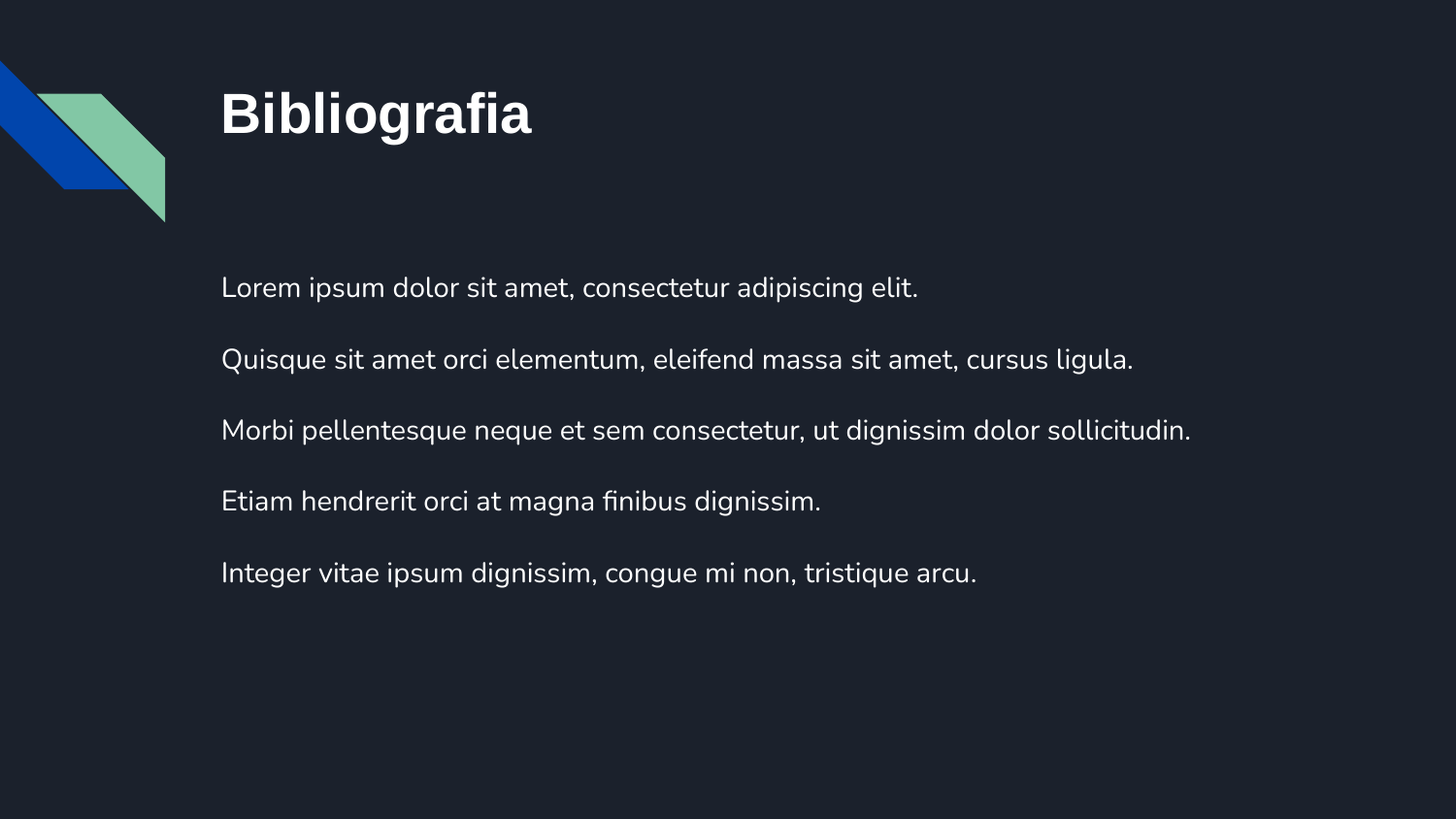

# Bibliografia
Lorem ipsum dolor sit amet, consectetur adipiscing elit.
Quisque sit amet orci elementum, eleifend massa sit amet, cursus ligula.
Morbi pellentesque neque et sem consectetur, ut dignissim dolor sollicitudin.
Etiam hendrerit orci at magna finibus dignissim.
Integer vitae ipsum dignissim, congue mi non, tristique arcu.